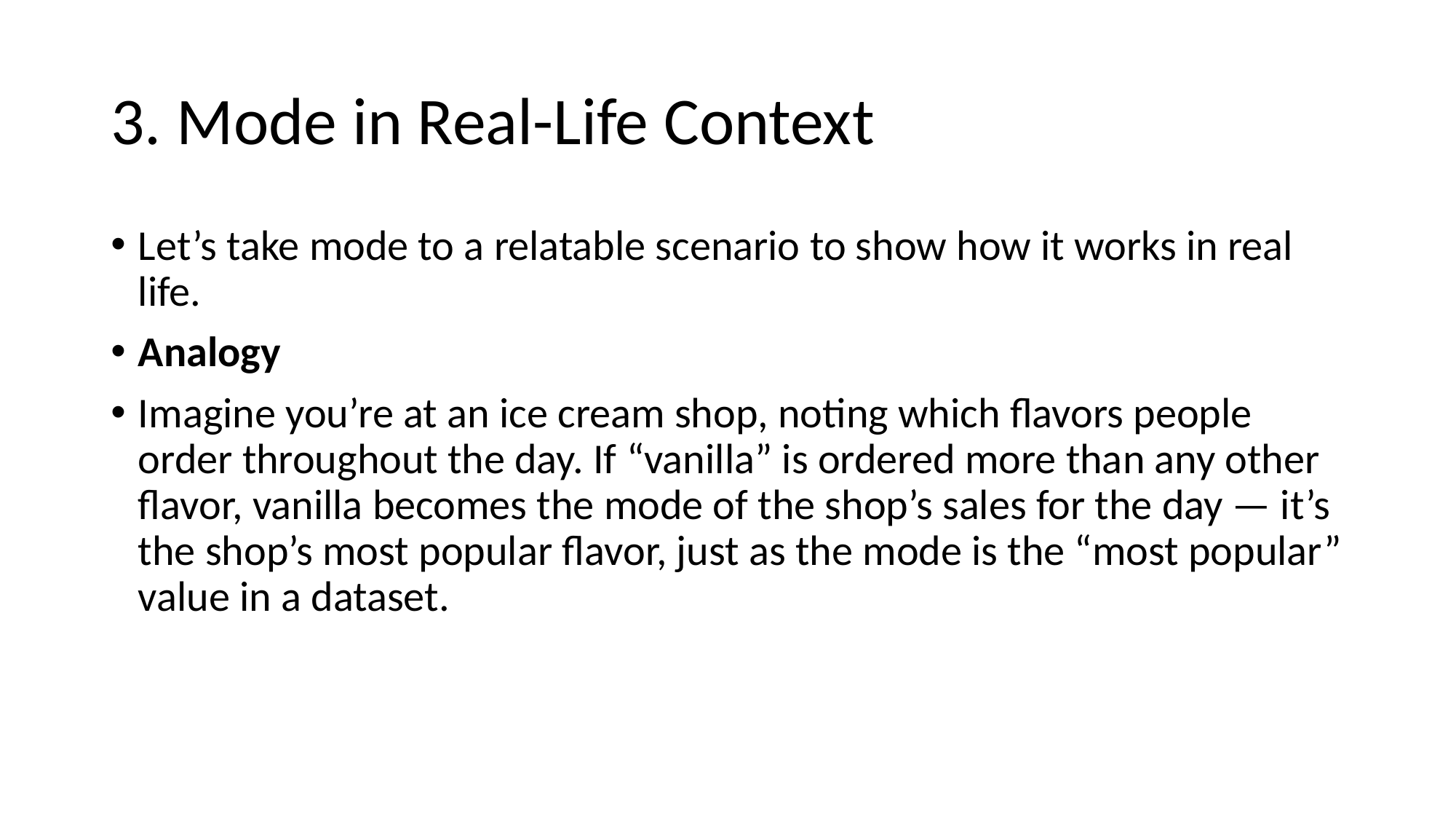

# 3. Mode in Real-Life Context
Let’s take mode to a relatable scenario to show how it works in real life.
Analogy
Imagine you’re at an ice cream shop, noting which flavors people order throughout the day. If “vanilla” is ordered more than any other flavor, vanilla becomes the mode of the shop’s sales for the day — it’s the shop’s most popular flavor, just as the mode is the “most popular” value in a dataset.